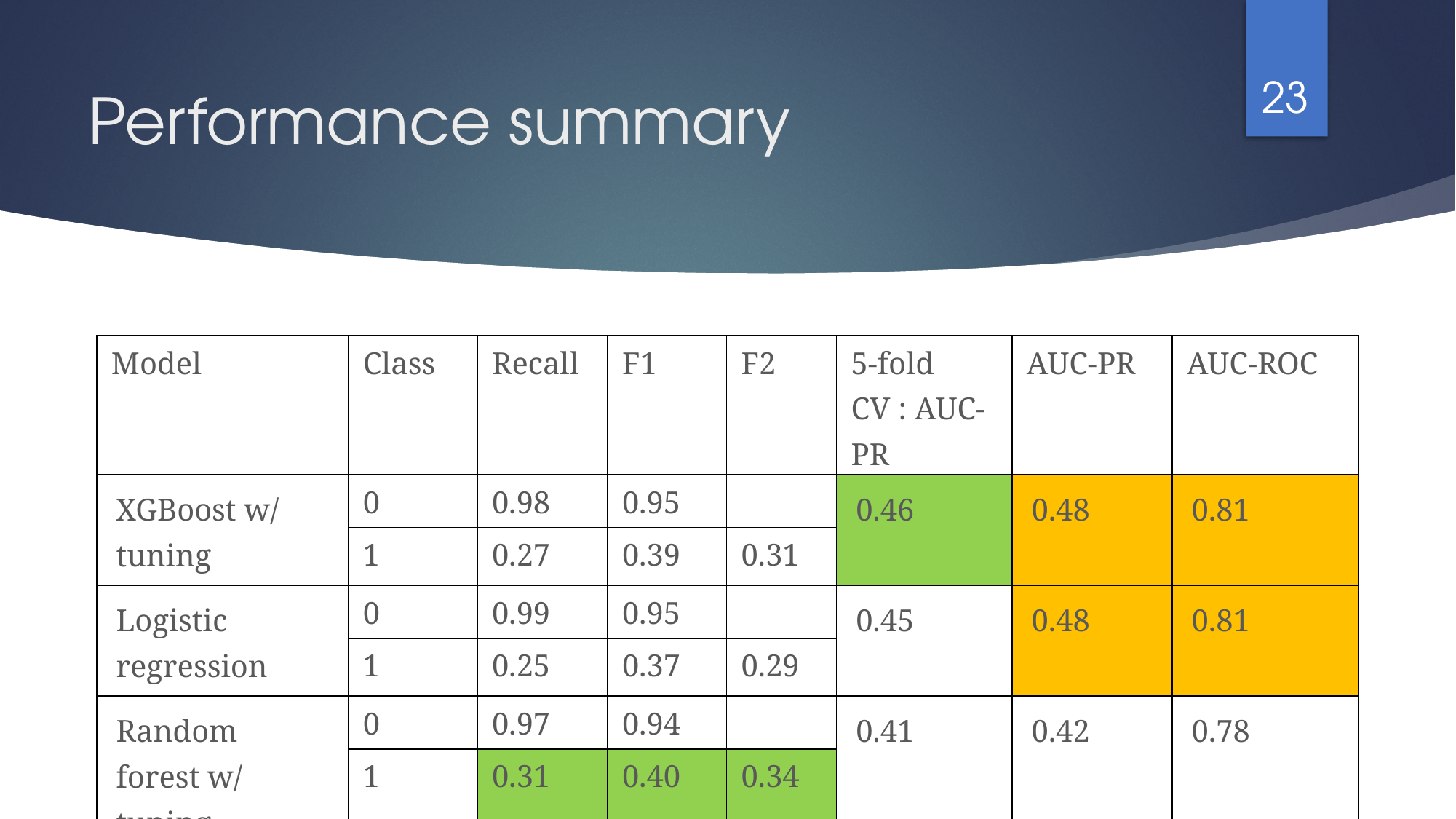

23
# Performance summary

| Model | Class | Recall | F1 | F2 | 5-fold CV : AUC-PR | AUC-PR | AUC-ROC |
| --- | --- | --- | --- | --- | --- | --- | --- |
| XGBoost w/ tuning | 0 | 0.98 | 0.95 |  | 0.46 | 0.48 | 0.81 |
|  | 1 | 0.27 | 0.39 | 0.31 |  |  |  |
| Logistic regression | 0 | 0.99 | 0.95 |  | 0.45 | 0.48 | 0.81 |
|  | 1 | 0.25 | 0.37 | 0.29 |  |  |  |
| Random forest w/ tuning | 0 | 0.97 | 0.94 |  | 0.41 | 0.42 | 0.78 |
|  | 1 | 0.31 | 0.40 | 0.34 |  |  |  |